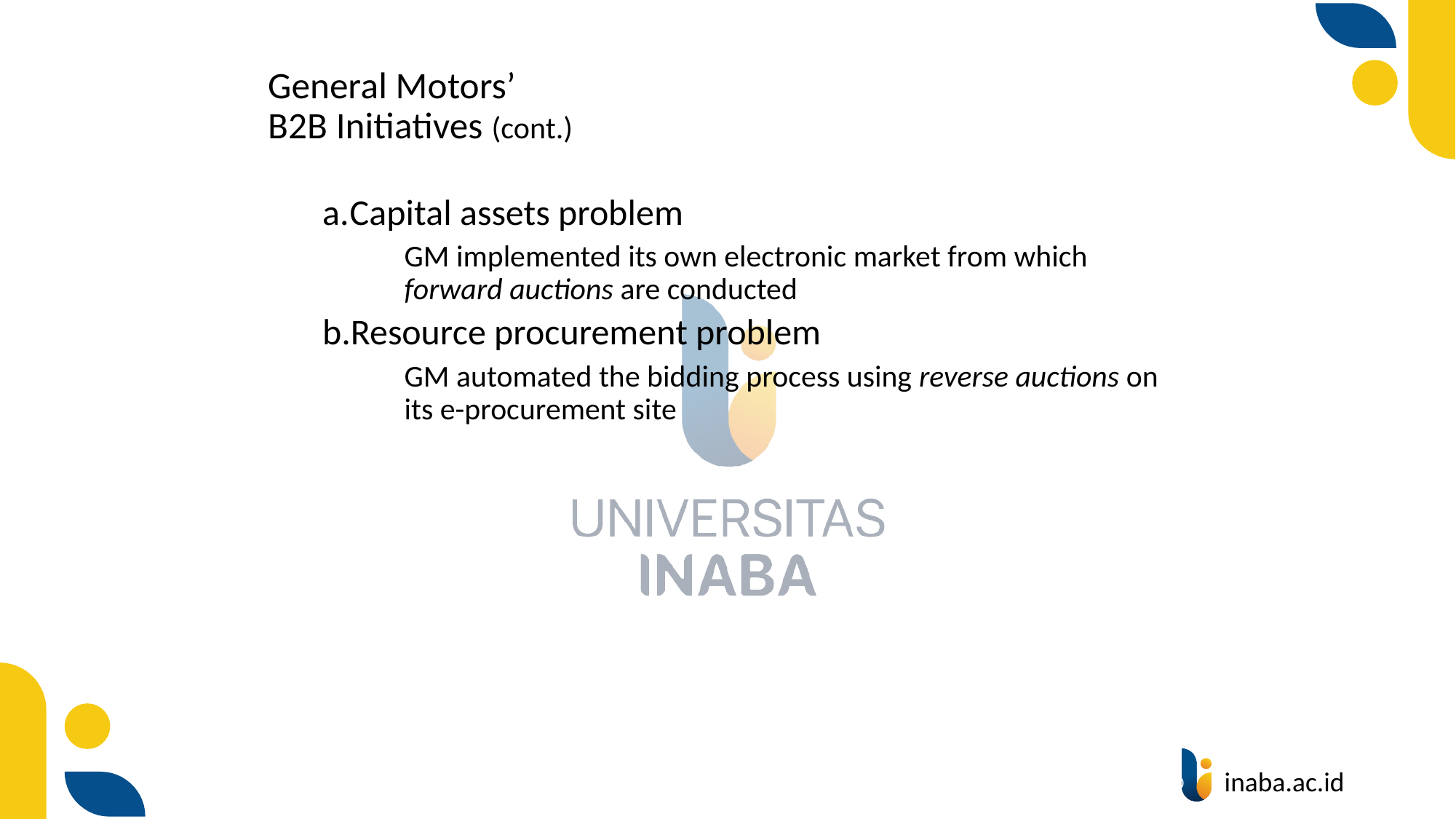

# General Motors’ B2B Initiatives (cont.)
Capital assets problem
	GM implemented its own electronic market from which forward auctions are conducted
Resource procurement problem
	GM automated the bidding process using reverse auctions on its e-procurement site
7
© Prentice Hall 2004